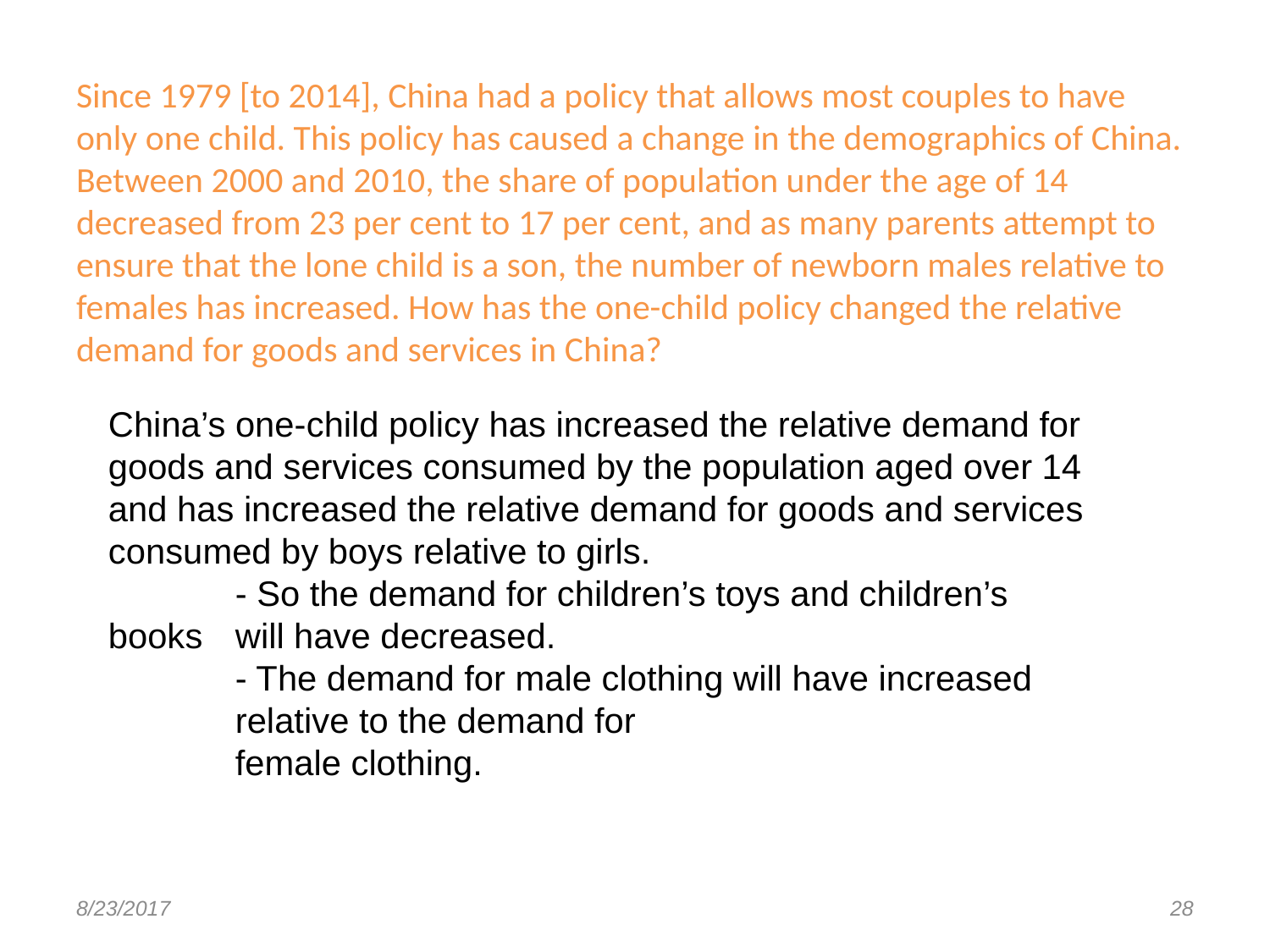

# Since 1979 [to 2014], China had a policy that allows most couples to have only one child. This policy has caused a change in the demographics of China. Between 2000 and 2010, the share of population under the age of 14 decreased from 23 per cent to 17 per cent, and as many parents attempt to ensure that the lone child is a son, the number of newborn males relative to females has increased. How has the one-child policy changed the relative demand for goods and services in China?
China’s one‐child policy has increased the relative demand for goods and services consumed by the population aged over 14 and has increased the relative demand for goods and services consumed by boys relative to girls.
	- So the demand for children’s toys and children’s books 	will have decreased.
	- The demand for male clothing will have increased 	relative to the demand for
	female clothing.
8/23/2017
28